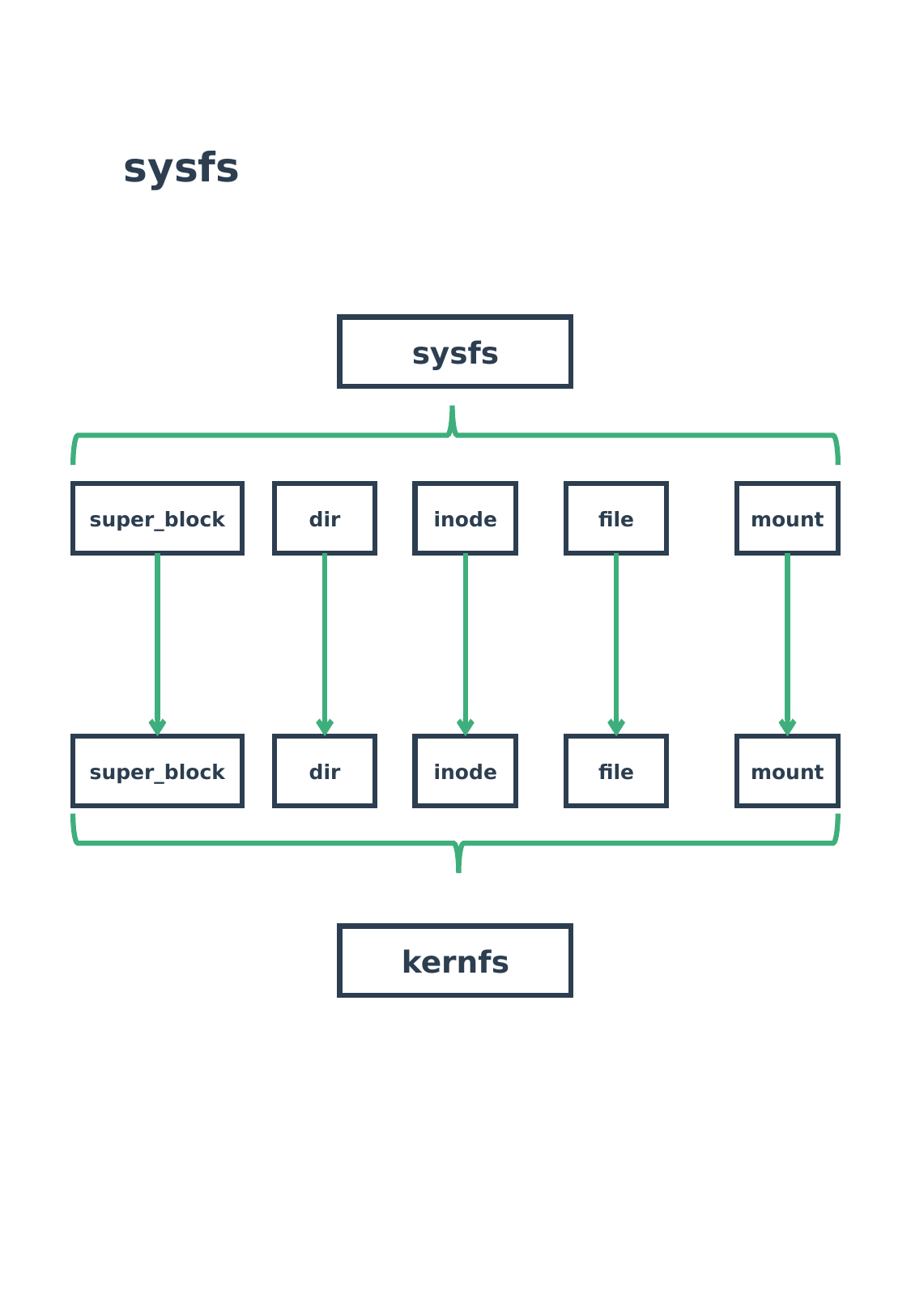

sysfs
sysfs

super_block
dir
inode
file
mount
super_block
dir
inode
file
mount
kernfs